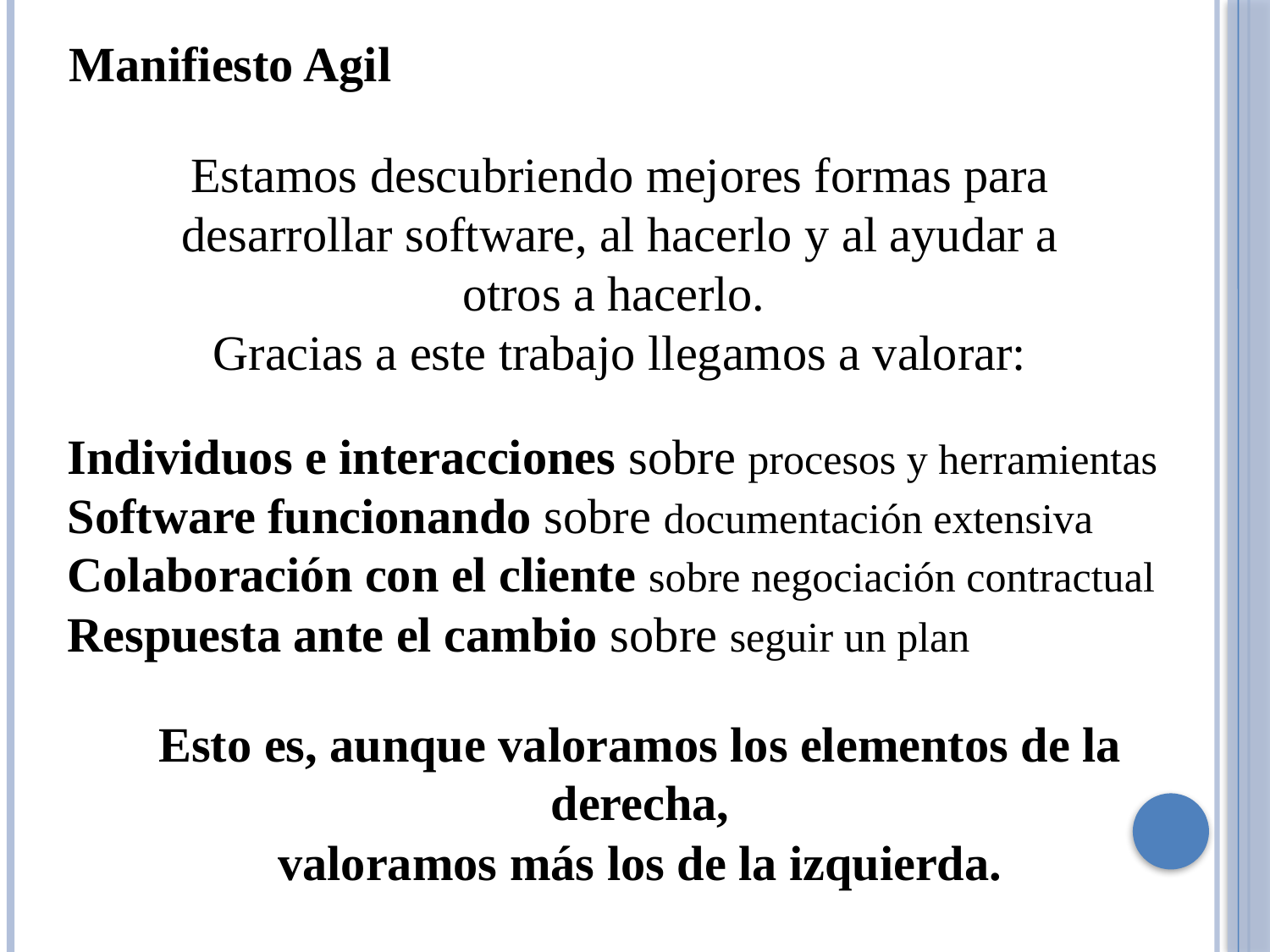

Manifiesto Agil
Estamos descubriendo mejores formas para desarrollar software, al hacerlo y al ayudar a otros a hacerlo.
Gracias a este trabajo llegamos a valorar:
Individuos e interacciones sobre procesos y herramientas
Software funcionando sobre documentación extensiva
Colaboración con el cliente sobre negociación contractual
Respuesta ante el cambio sobre seguir un plan
Esto es, aunque valoramos los elementos de la derecha,
valoramos más los de la izquierda.